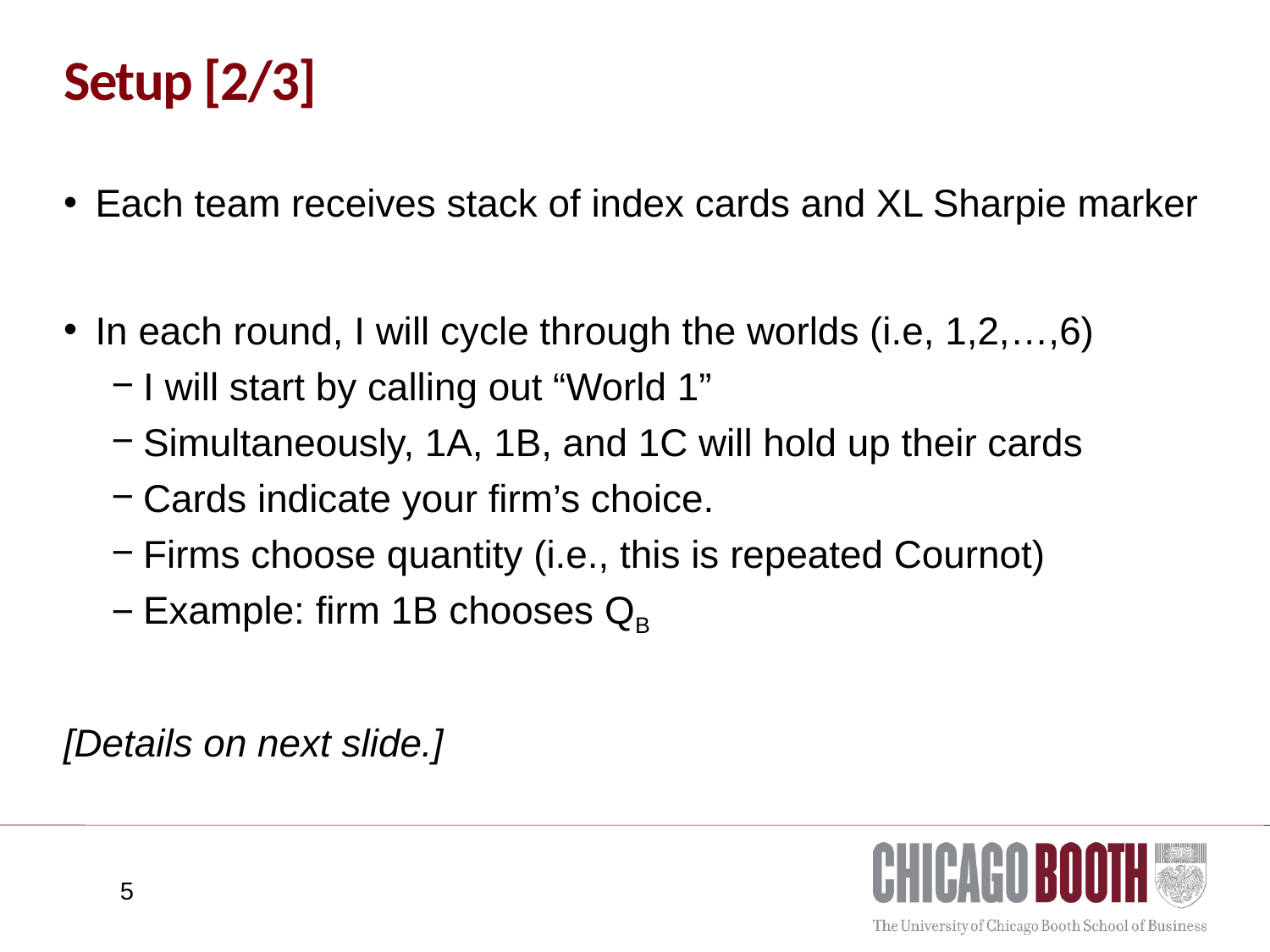

# Setup [2/3]
Each team receives stack of index cards and XL Sharpie marker

In each round, I will cycle through the worlds (i.e, 1,2,…,6)
I will start by calling out “World 1”
Simultaneously, 1A, 1B, and 1C will hold up their cards
Cards indicate your firm’s choice.
Firms choose quantity (i.e., this is repeated Cournot)
Example: firm 1B chooses QB

[Details on next slide.]